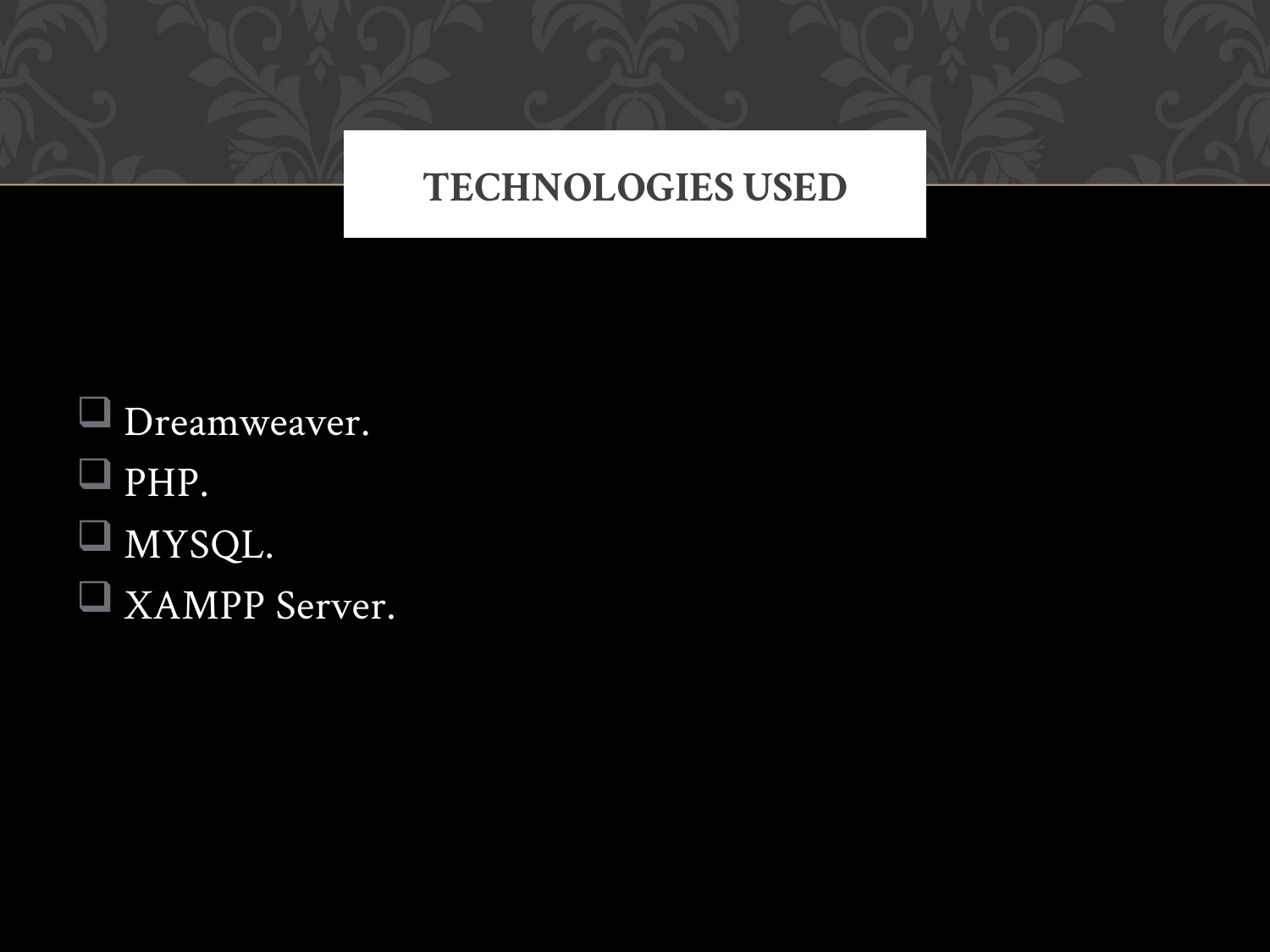

# TECHNOLOGIES USED

Dreamweaver.
PHP.
MYSQL.
XAMPP Server.